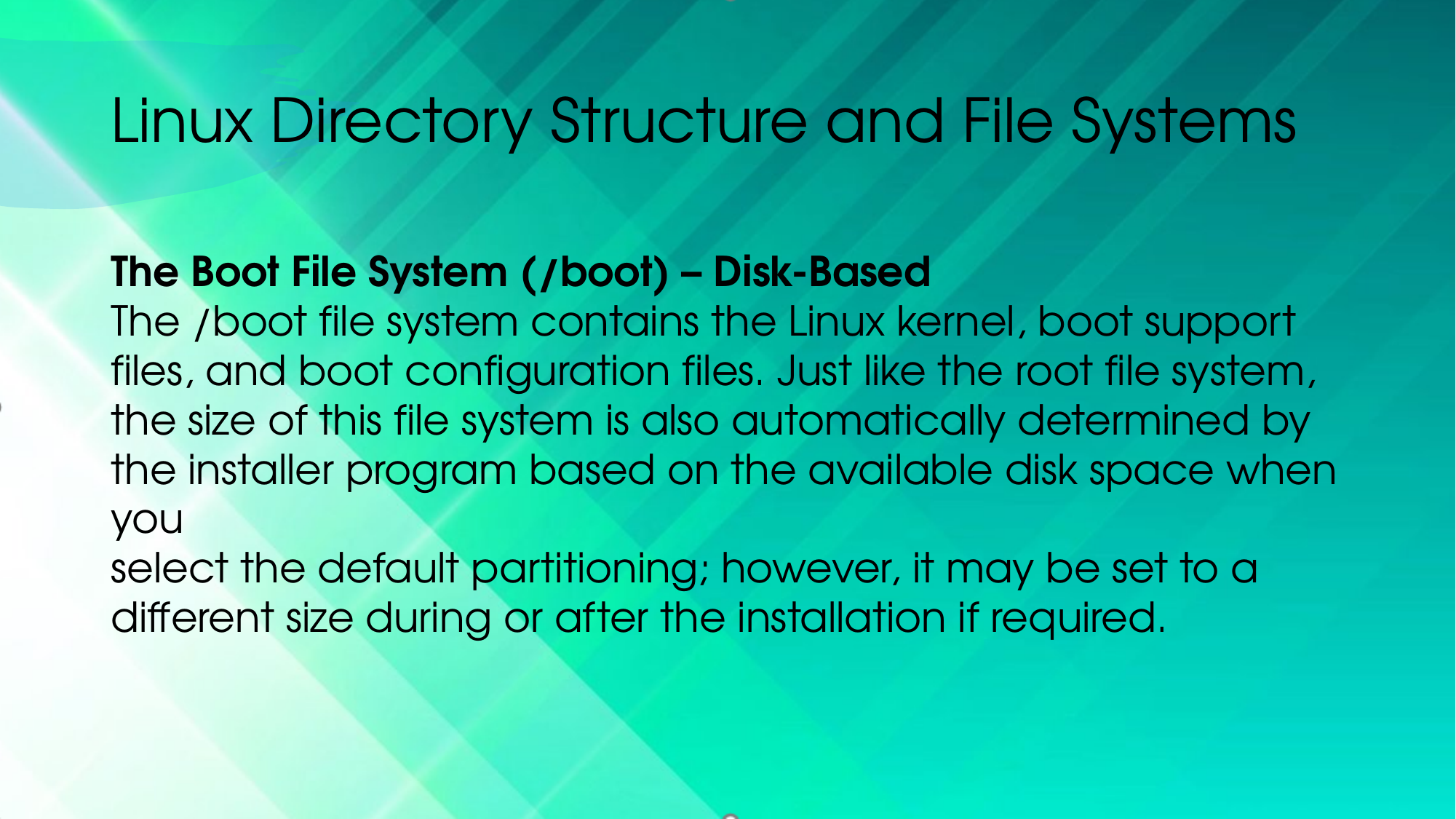

# Linux Directory Structure and File Systems
The Boot File System (/boot) – Disk-Based
The /boot file system contains the Linux kernel, boot support
files, and boot configuration files. Just like the root file system,
the size of this file system is also automatically determined by
the installer program based on the available disk space when you
select the default partitioning; however, it may be set to a
different size during or after the installation if required.